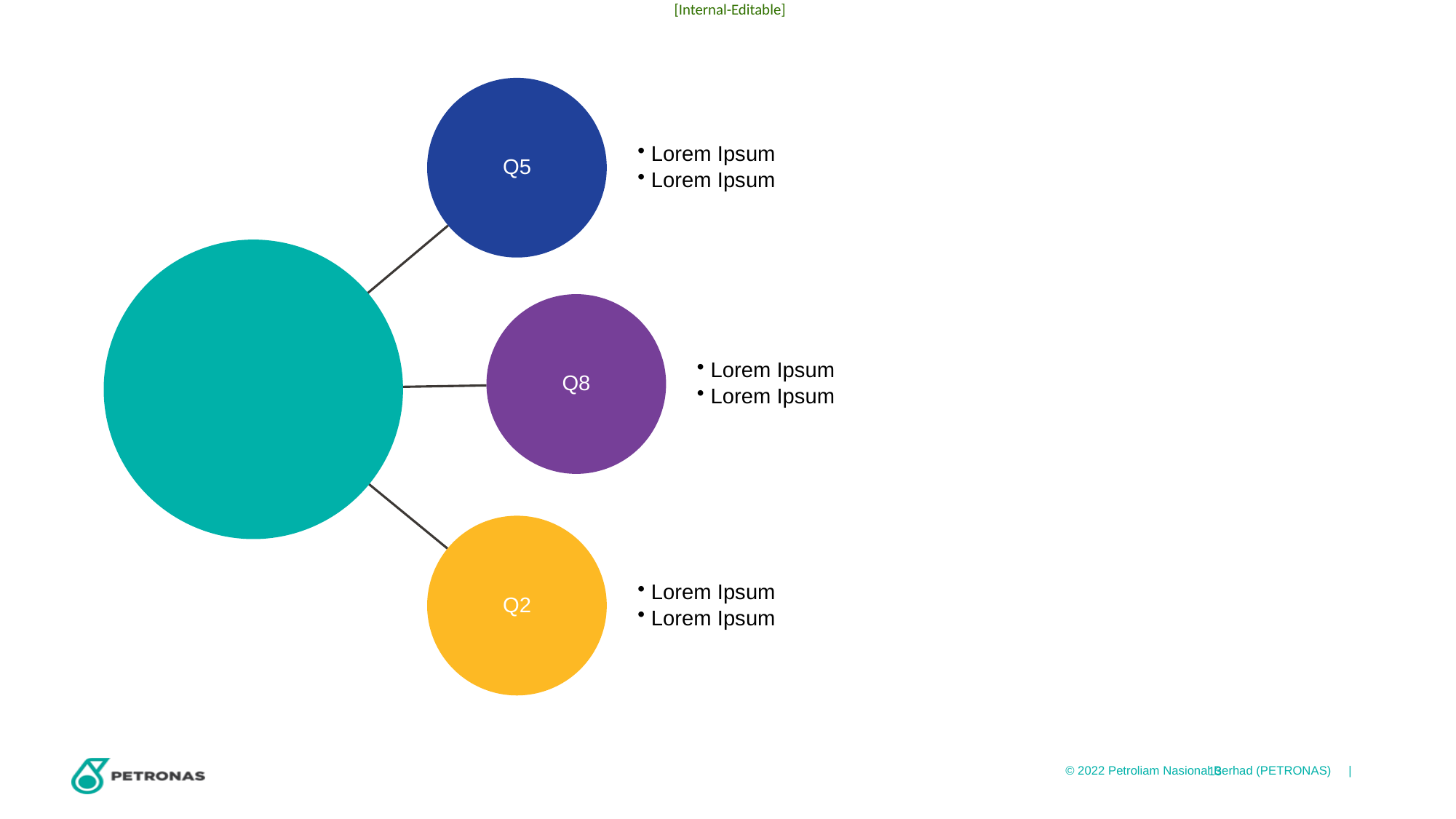

Q5
Lorem Ipsum
Lorem Ipsum
Q8
Lorem Ipsum
Lorem Ipsum
Q2
Lorem Ipsum
Lorem Ipsum
#
13